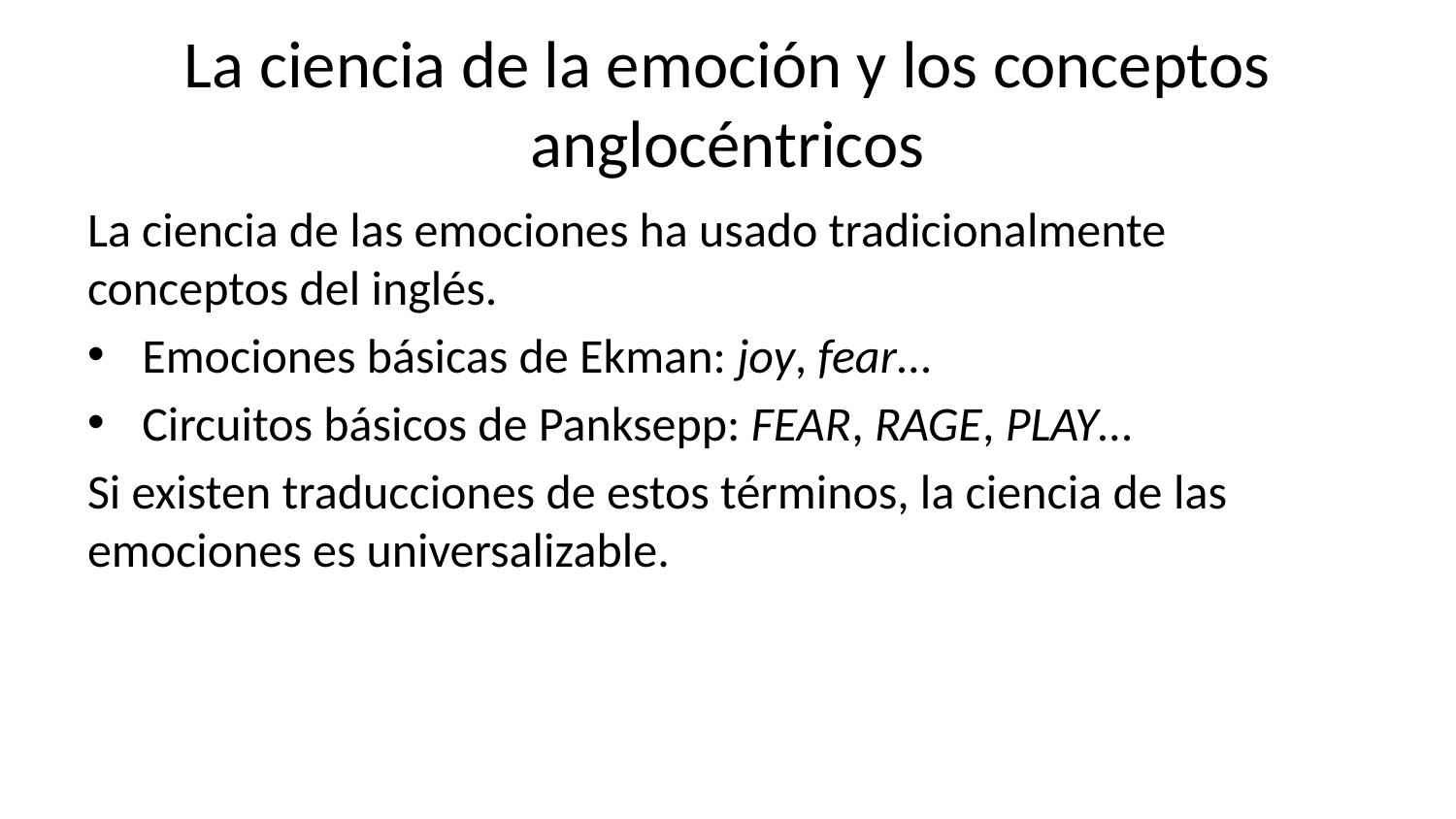

# La ciencia de la emoción y los conceptos anglocéntricos
La ciencia de las emociones ha usado tradicionalmente conceptos del inglés.
Emociones básicas de Ekman: joy, fear…
Circuitos básicos de Panksepp: FEAR, RAGE, PLAY…
Si existen traducciones de estos términos, la ciencia de las emociones es universalizable.